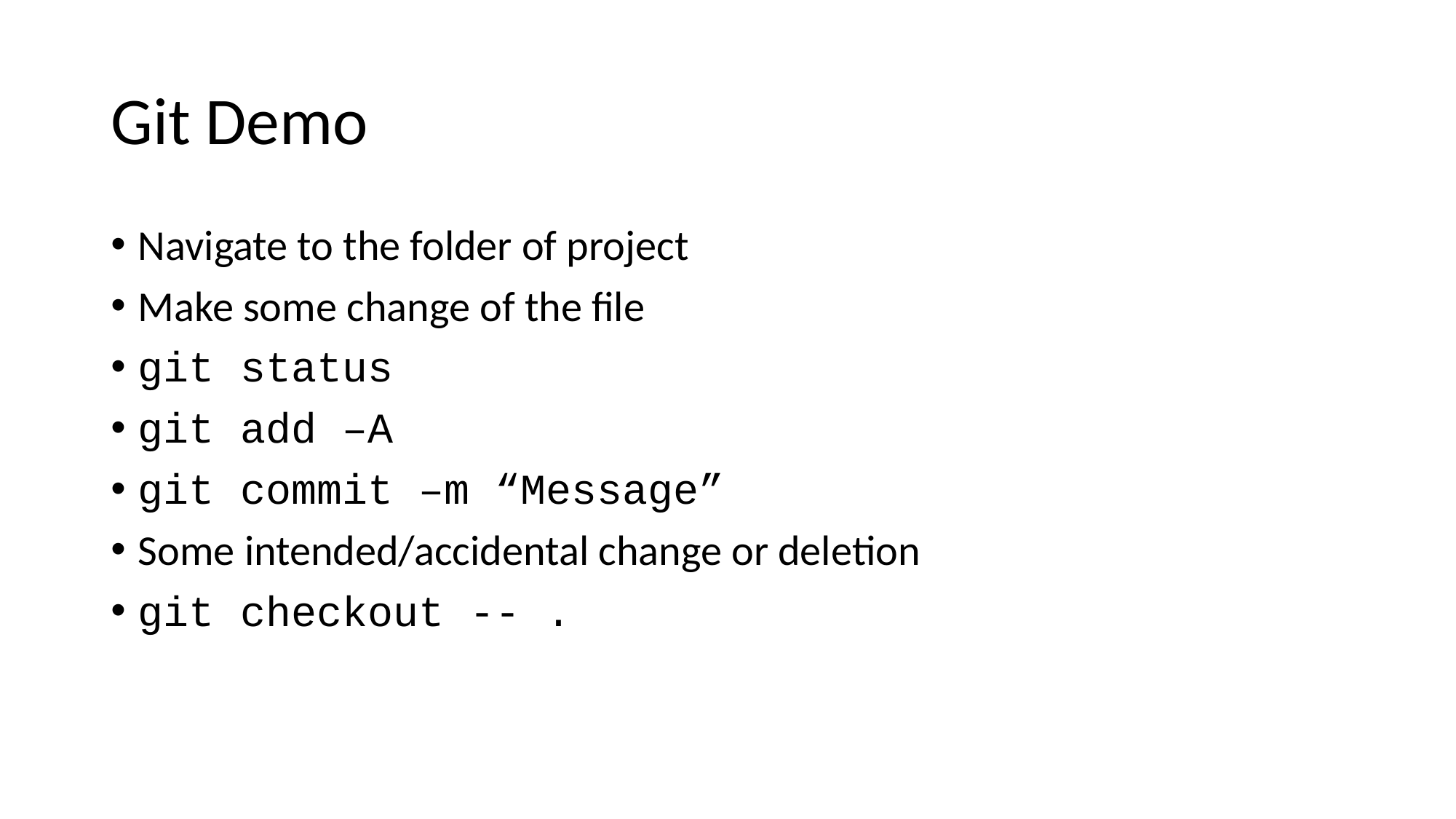

# Git Demo
Navigate to the folder of project
Make some change of the file
git status
git add –A
git commit –m “Message”
Some intended/accidental change or deletion
git checkout -- .